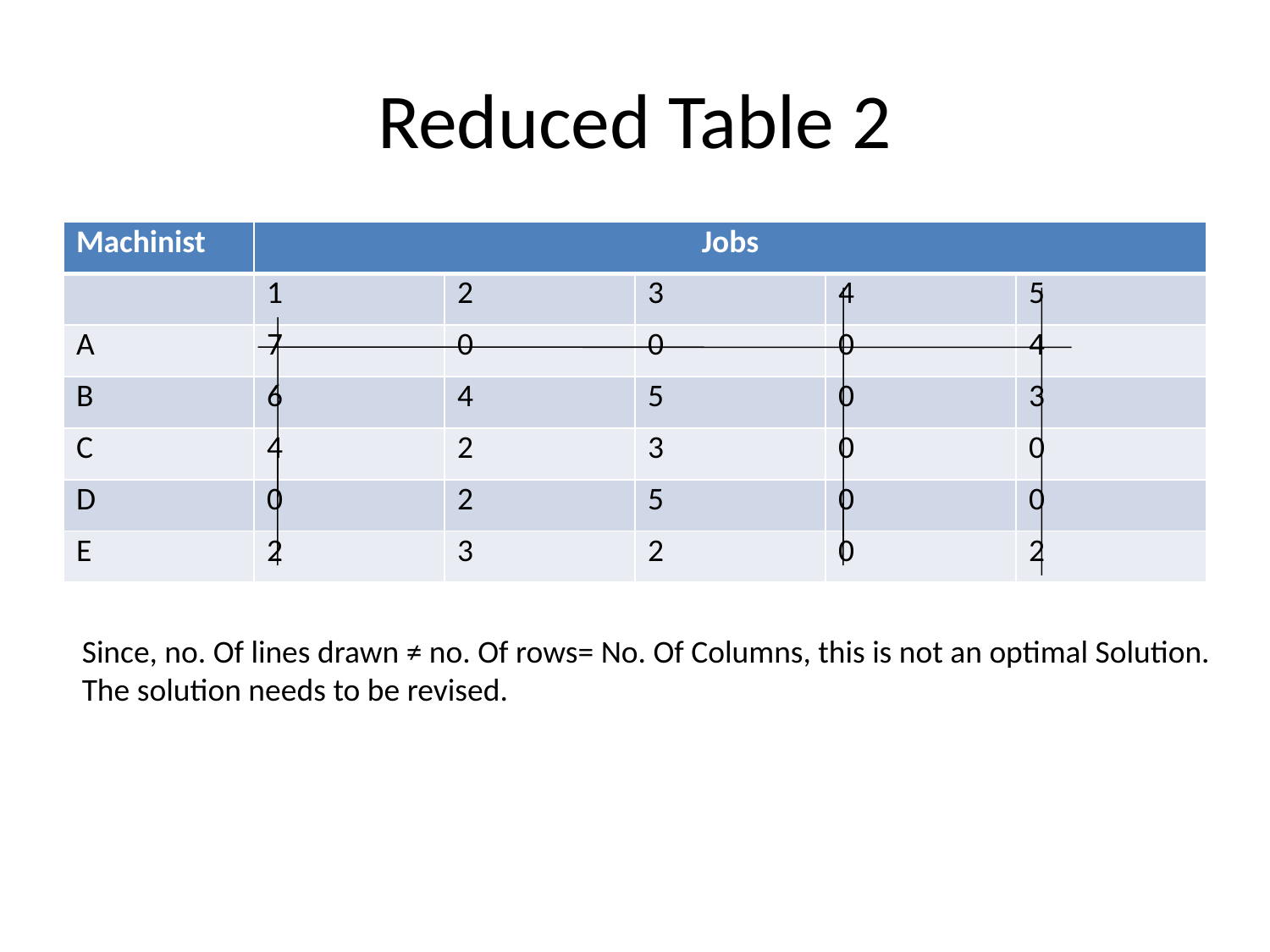

# Reduced Table 2
| Machinist | Jobs |  |  |  |  |
| --- | --- | --- | --- | --- | --- |
|  | 1 | 2 | 3 | 4 | 5 |
| A | 7 | 0 | 0 | 0 | 4 |
| B | 6 | 4 | 5 | 0 | 3 |
| C | 4 | 2 | 3 | 0 | 0 |
| D | 0 | 2 | 5 | 0 | 0 |
| E | 2 | 3 | 2 | 0 | 2 |
Since, no. Of lines drawn ≠ no. Of rows= No. Of Columns, this is not an optimal Solution. The solution needs to be revised.